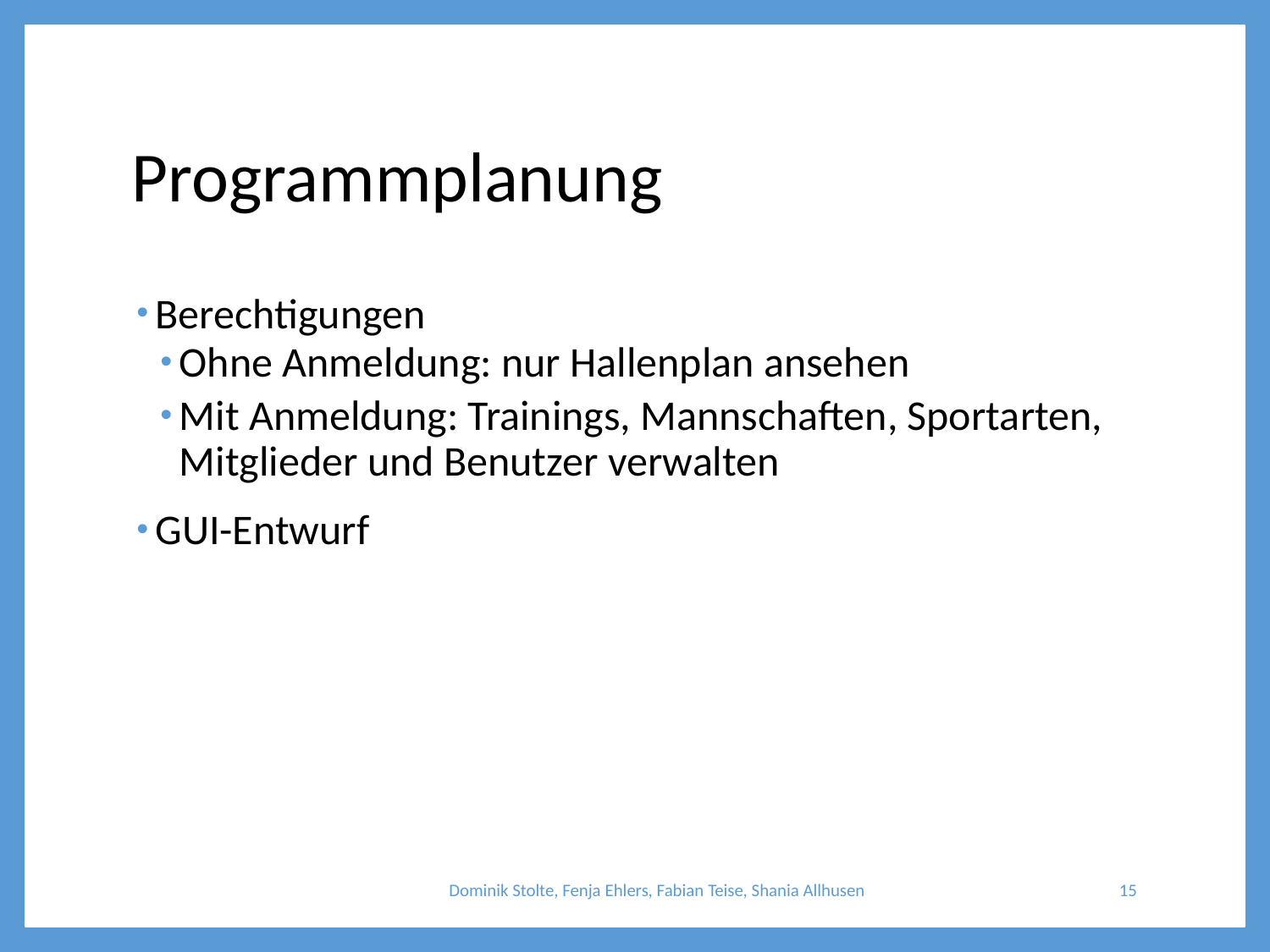

# Programmplanung
Berechtigungen
Ohne Anmeldung: nur Hallenplan ansehen
Mit Anmeldung: Trainings, Mannschaften, Sportarten, Mitglieder und Benutzer verwalten
GUI-Entwurf
Dominik Stolte, Fenja Ehlers, Fabian Teise, Shania Allhusen
15